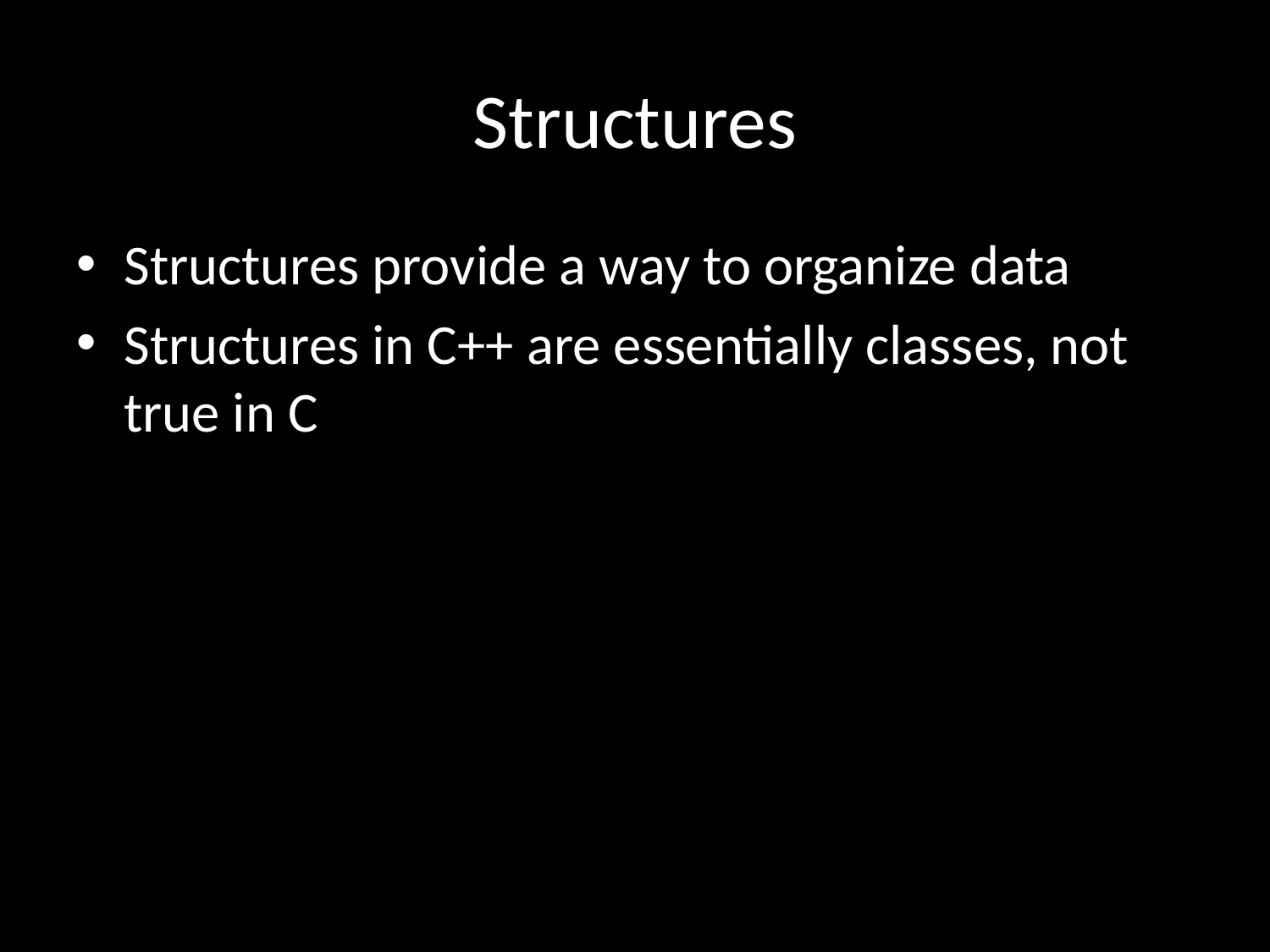

# Structures
Structures provide a way to organize data
Structures in C++ are essentially classes, not true in C